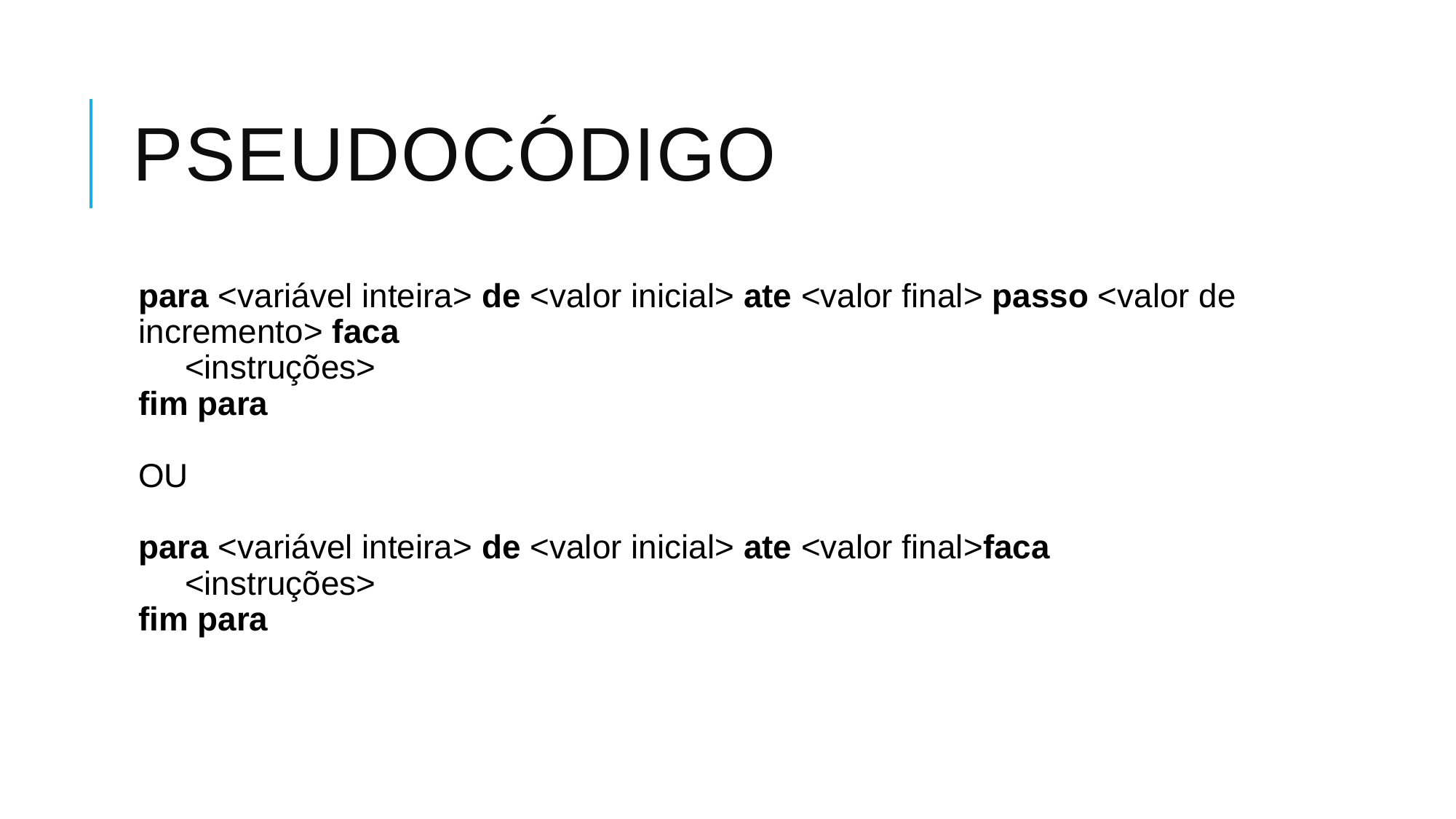

# PSEUDOCÓDIGO
para <variável inteira> de <valor inicial> ate <valor final> passo <valor de incremento> faca
     <instruções>
fim para
OU
para <variável inteira> de <valor inicial> ate <valor final>faca
     <instruções>
fim para